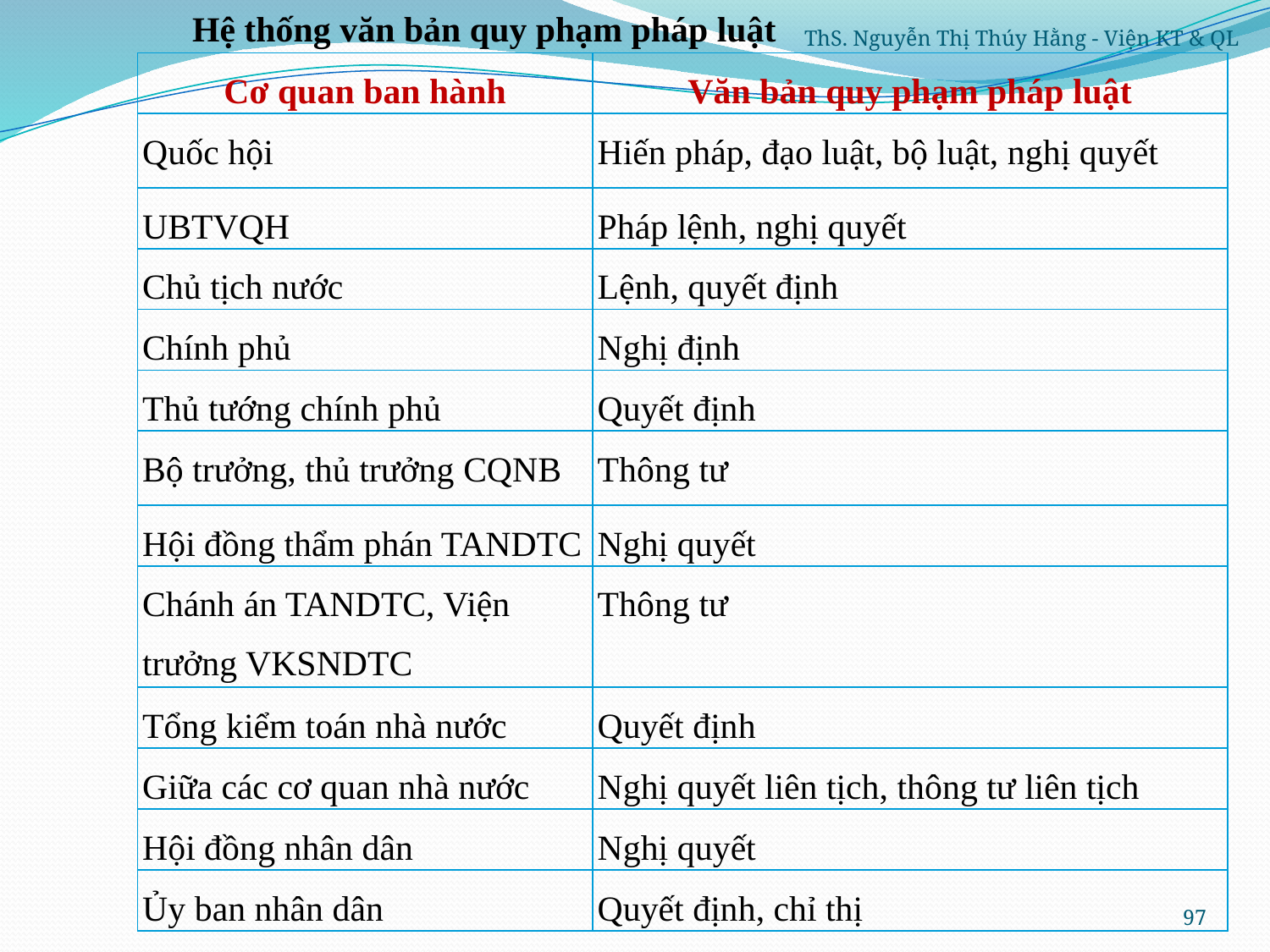

Hệ thống văn bản quy phạm pháp luật
ThS. Nguyễn Thị Thúy Hằng - Viện KT & QL
| Cơ quan ban hành | Văn bản quy phạm pháp luật |
| --- | --- |
| Quốc hội | Hiến pháp, đạo luật, bộ luật, nghị quyết |
| UBTVQH | Pháp lệnh, nghị quyết |
| Chủ tịch nước | Lệnh, quyết định |
| Chính phủ | Nghị định |
| Thủ tướng chính phủ | Quyết định |
| Bộ trưởng, thủ trưởng CQNB | Thông tư |
| Hội đồng thẩm phán TANDTC | Nghị quyết |
| Chánh án TANDTC, Viện trưởng VKSNDTC | Thông tư |
| Tổng kiểm toán nhà nước | Quyết định |
| Giữa các cơ quan nhà nước | Nghị quyết liên tịch, thông tư liên tịch |
| Hội đồng nhân dân | Nghị quyết |
| Ủy ban nhân dân | Quyết định, chỉ thị |
97